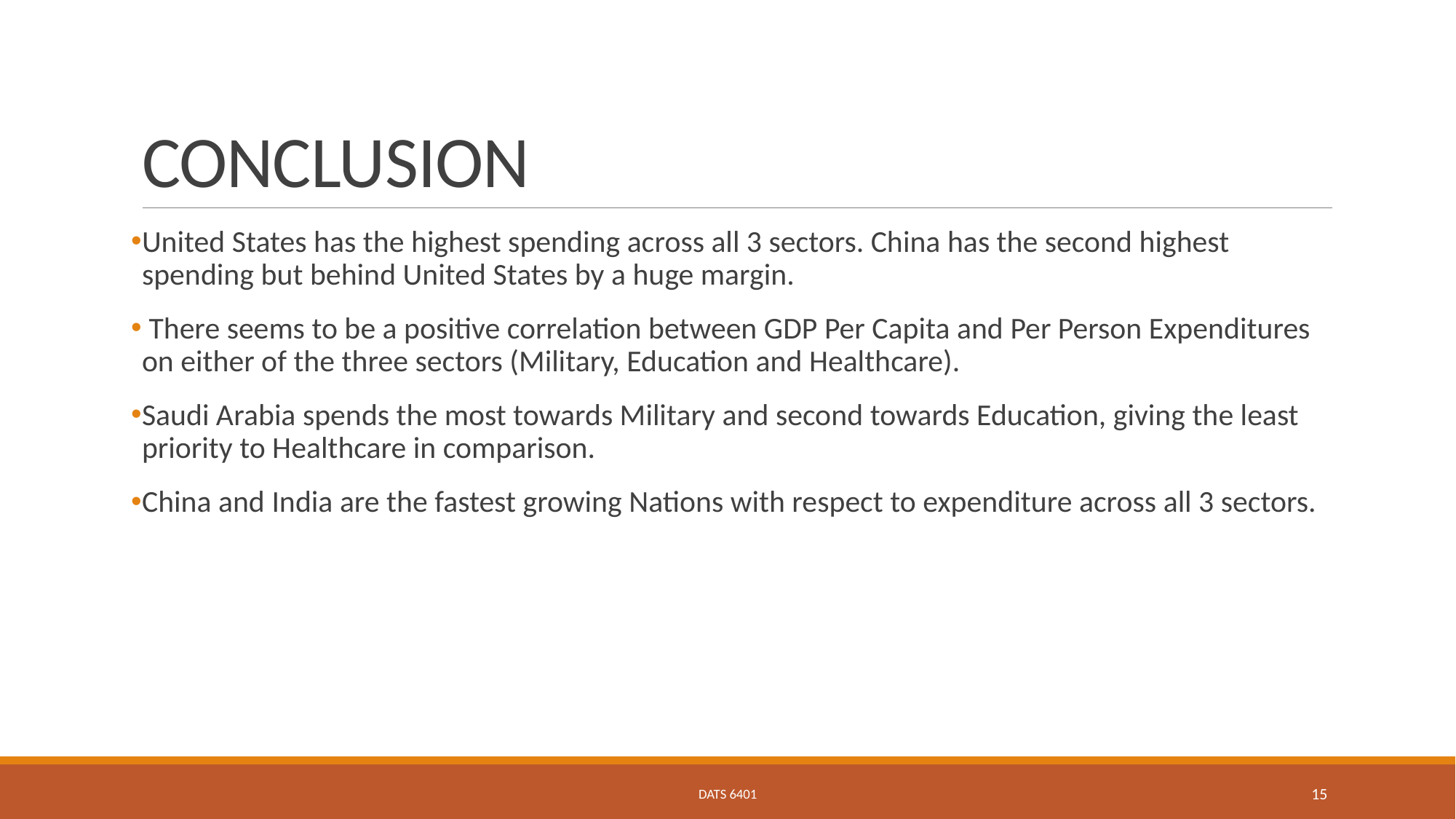

# CONCLUSION
United States has the highest spending across all 3 sectors. China has the second highest spending but behind United States by a huge margin.
 There seems to be a positive correlation between GDP Per Capita and Per Person Expenditures on either of the three sectors (Military, Education and Healthcare).
Saudi Arabia spends the most towards Military and second towards Education, giving the least priority to Healthcare in comparison.
China and India are the fastest growing Nations with respect to expenditure across all 3 sectors.
DATS 6401
15